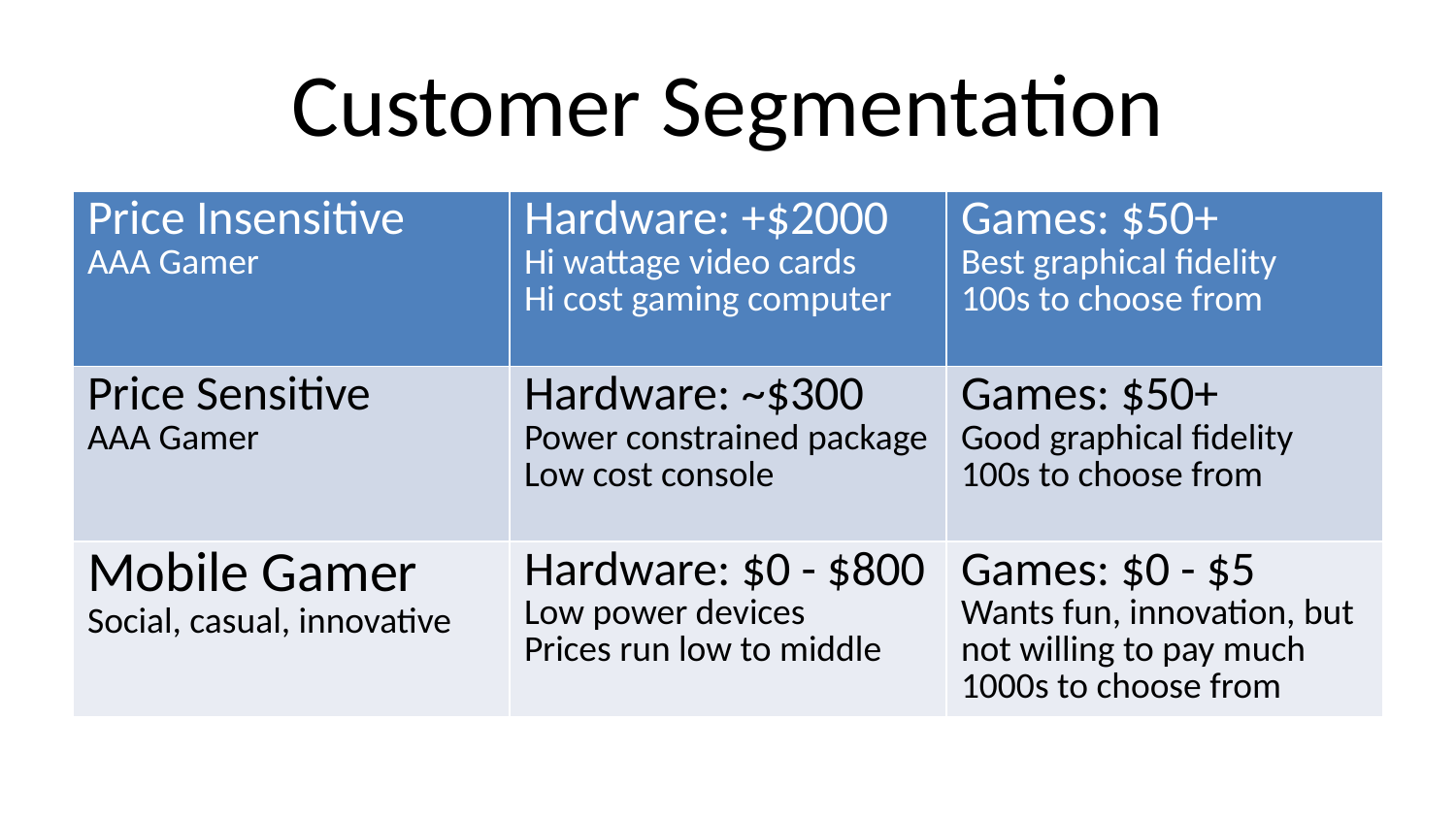

# Customer Segmentation
| Price Insensitive AAA Gamer | Hardware: +$2000 Hi wattage video cards Hi cost gaming computer | Games: $50+ Best graphical fidelity 100s to choose from |
| --- | --- | --- |
| Price Sensitive AAA Gamer | Hardware: ~$300 Power constrained package Low cost console | Games: $50+ Good graphical fidelity 100s to choose from |
| Mobile Gamer Social, casual, innovative | Hardware: $0 - $800 Low power devices Prices run low to middle | Games: $0 - $5 Wants fun, innovation, but not willing to pay much 1000s to choose from |